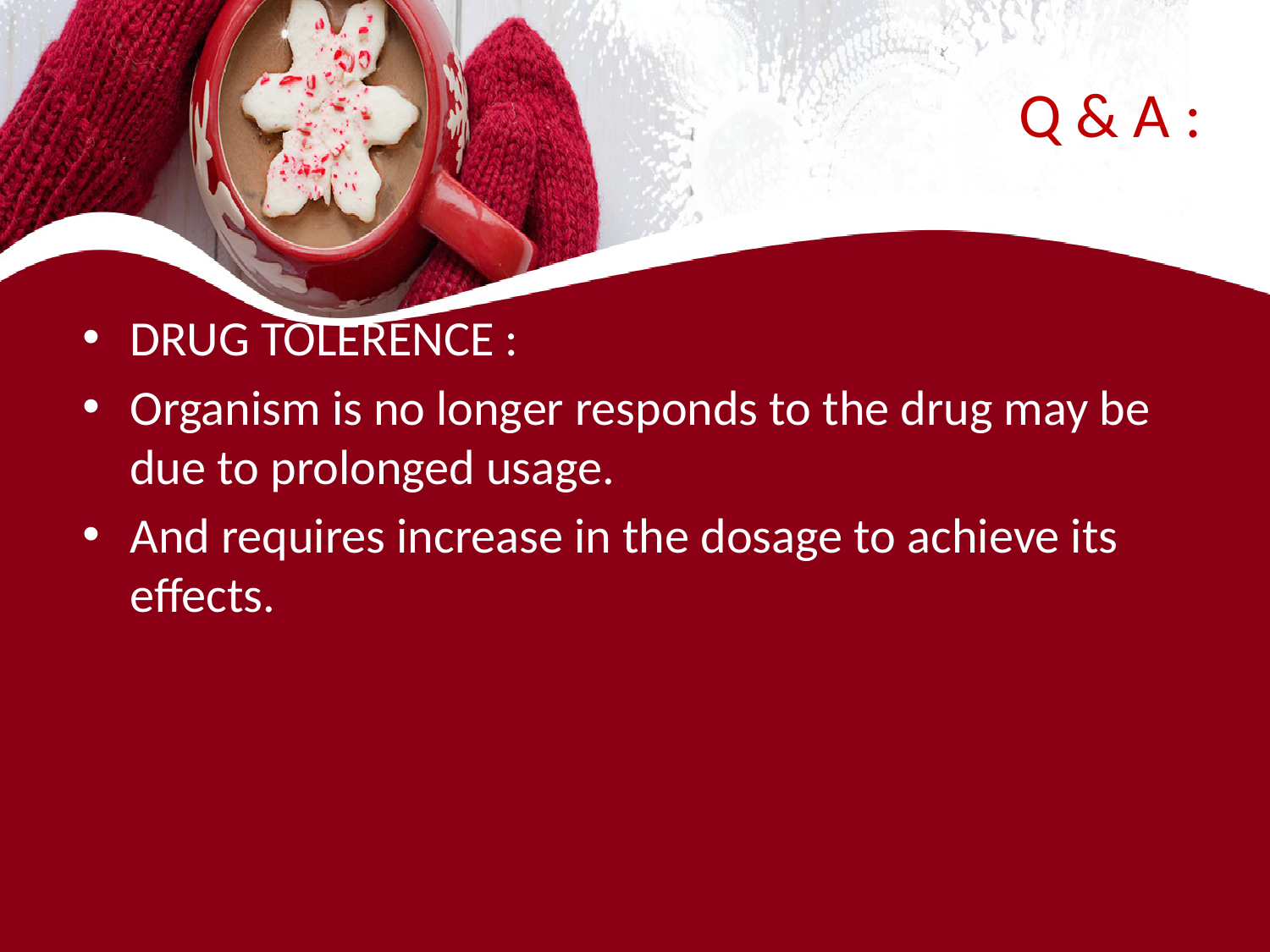

# Q & A :
DRUG TOLERENCE :
Organism is no longer responds to the drug may be due to prolonged usage.
And requires increase in the dosage to achieve its effects.